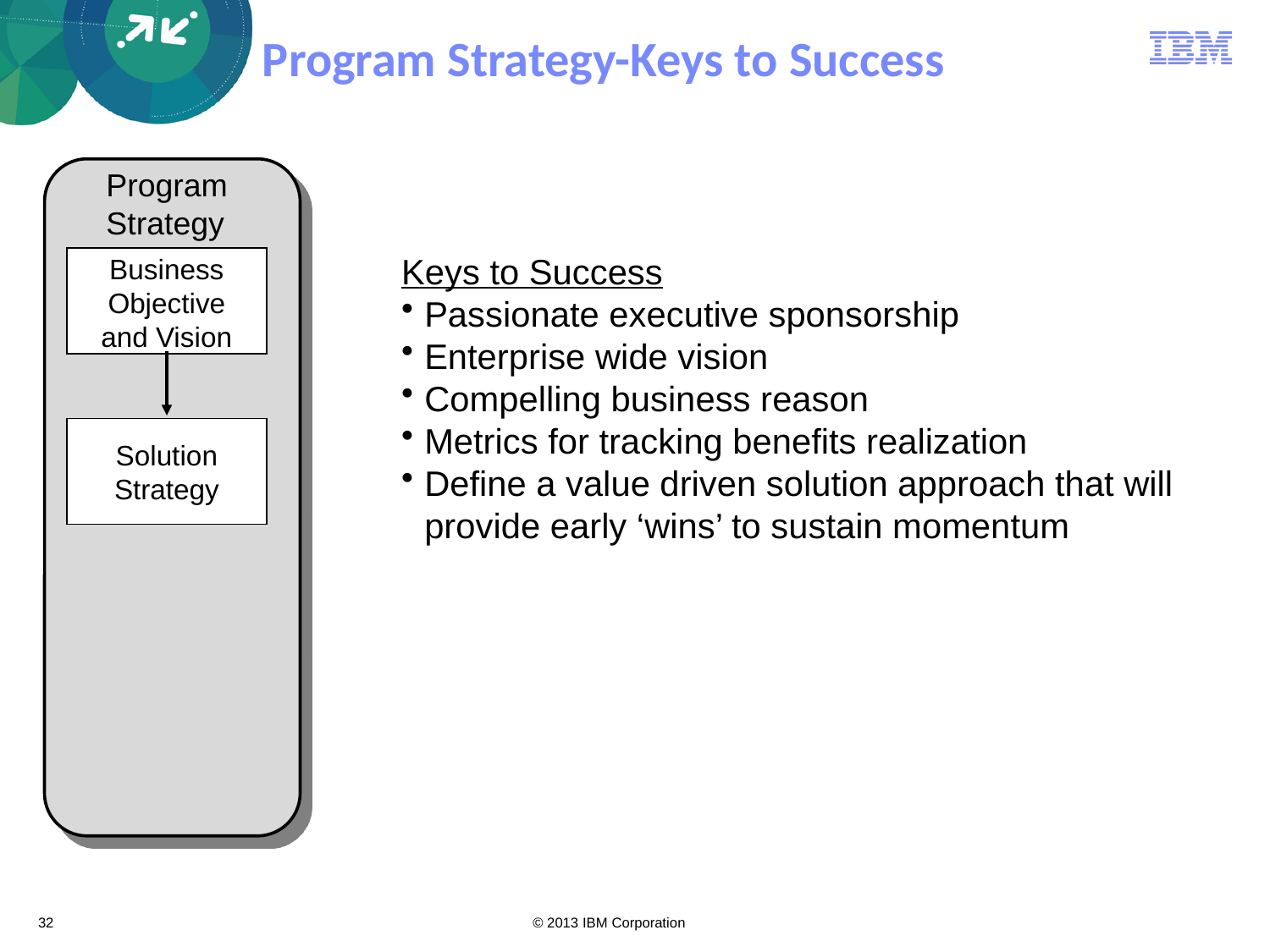

# Program Strategy-Keys to Success
Program
Strategy

Business Objective and Vision

Solution Strategy
Keys to Success
Passionate executive sponsorship
Enterprise wide vision
Compelling business reason
Metrics for tracking benefits realization
Define a value driven solution approach that will provide early ‘wins’ to sustain momentum

32